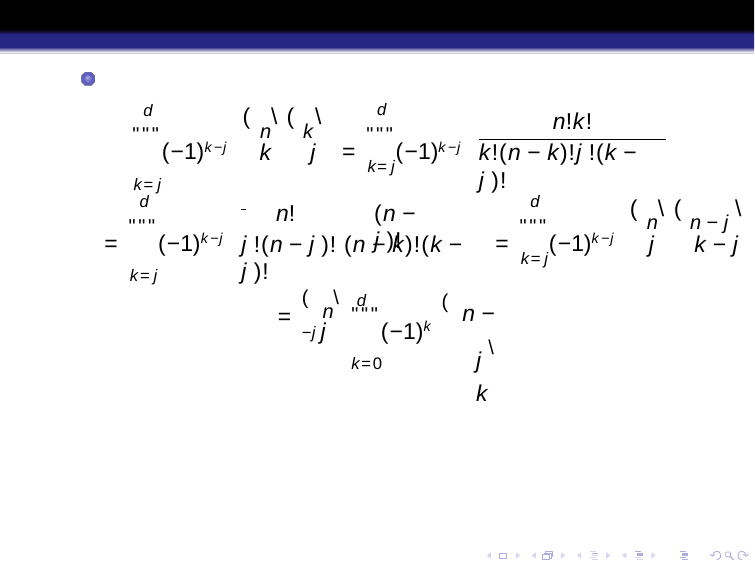

(n\(k\
d
"""(−1)k−j
k=j
d
= """(−1)k−j
n!k!
k	j
k!(n − k)!j !(k − j )!

k=j
(n\(n − j \
d
= """(−1)k−j
k=j

d
= """(−1)k−j
n!
(n − j )!
j !(n − j )! (n − k)!(k − j )!
j	k − j
k=j
(n\ d −j
(n − j \ k
=
"""(−1)k
k=0
j